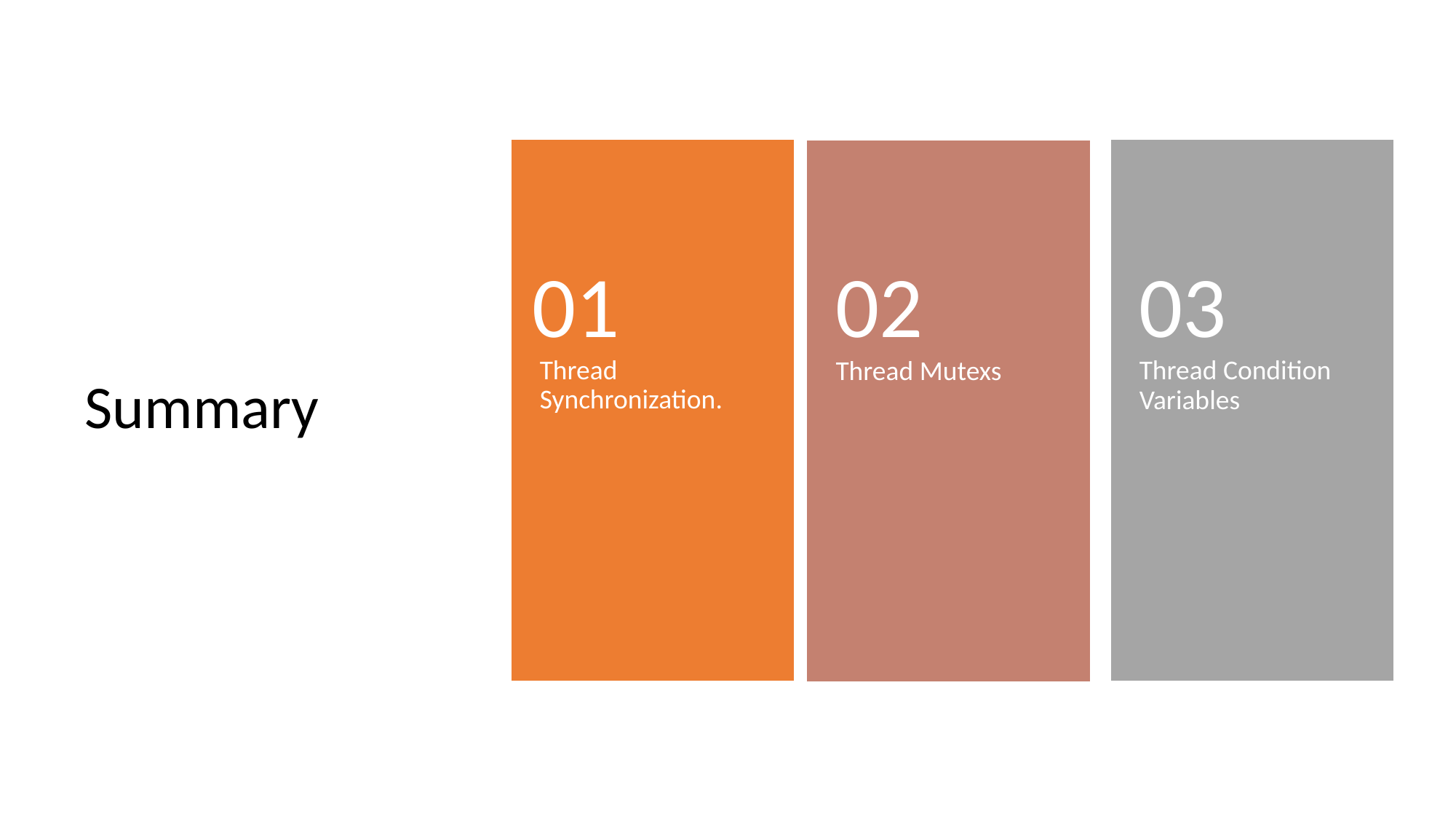

Thread Synchronization.
01
Thread Mutexs
02
Thread Condition Variables
03
Summary